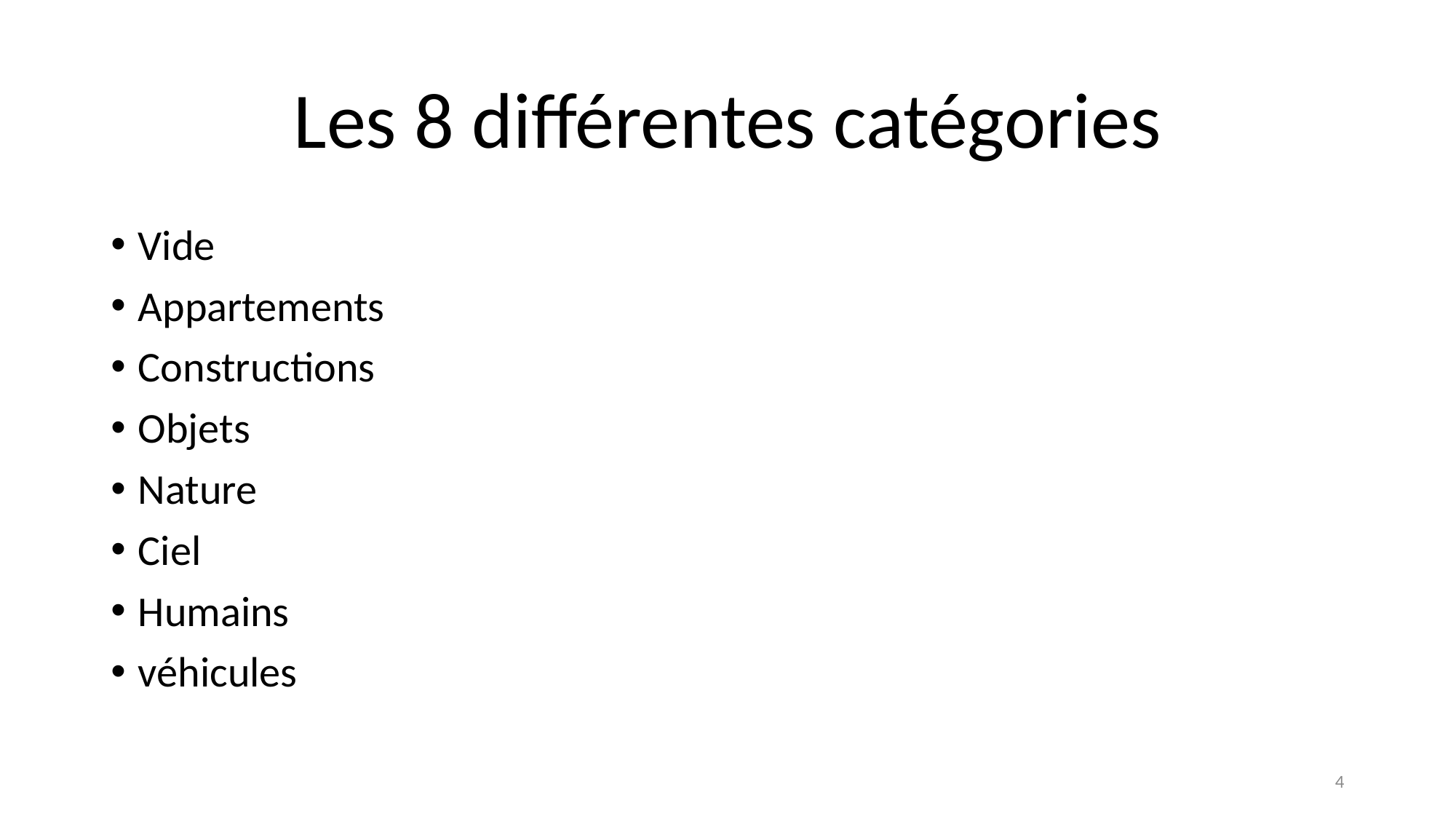

# Les 8 différentes catégories
Vide
Appartements
Constructions
Objets
Nature
Ciel
Humains
véhicules
4